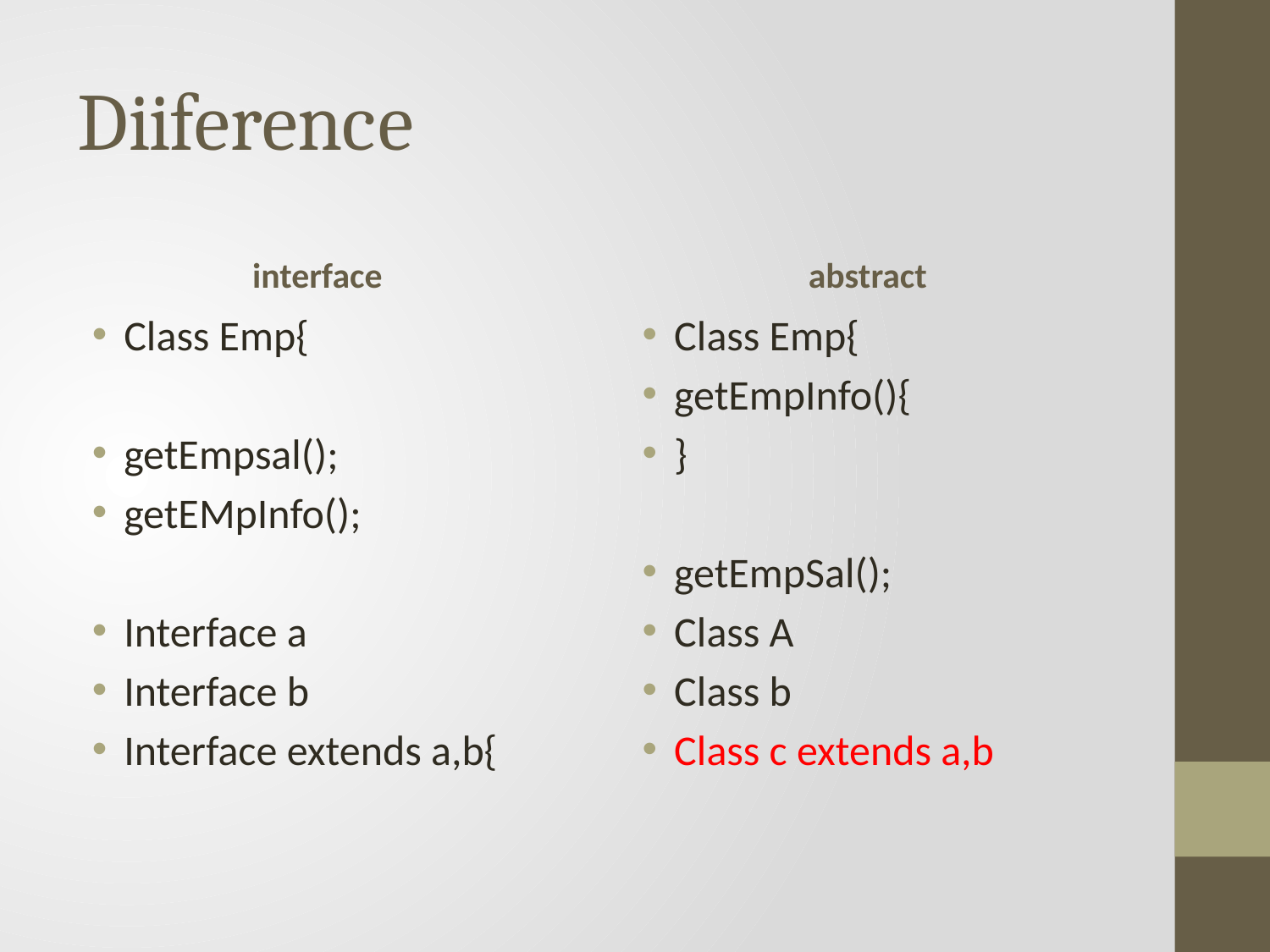

# Diiference
interface
abstract
Class Emp{

getEmpsal();
getEMpInfo();

Interface a
Interface b
Interface extends a,b{

Class Emp{
getEmpInfo(){
}

getEmpSal();
Class A
Class b
Class c extends a,b